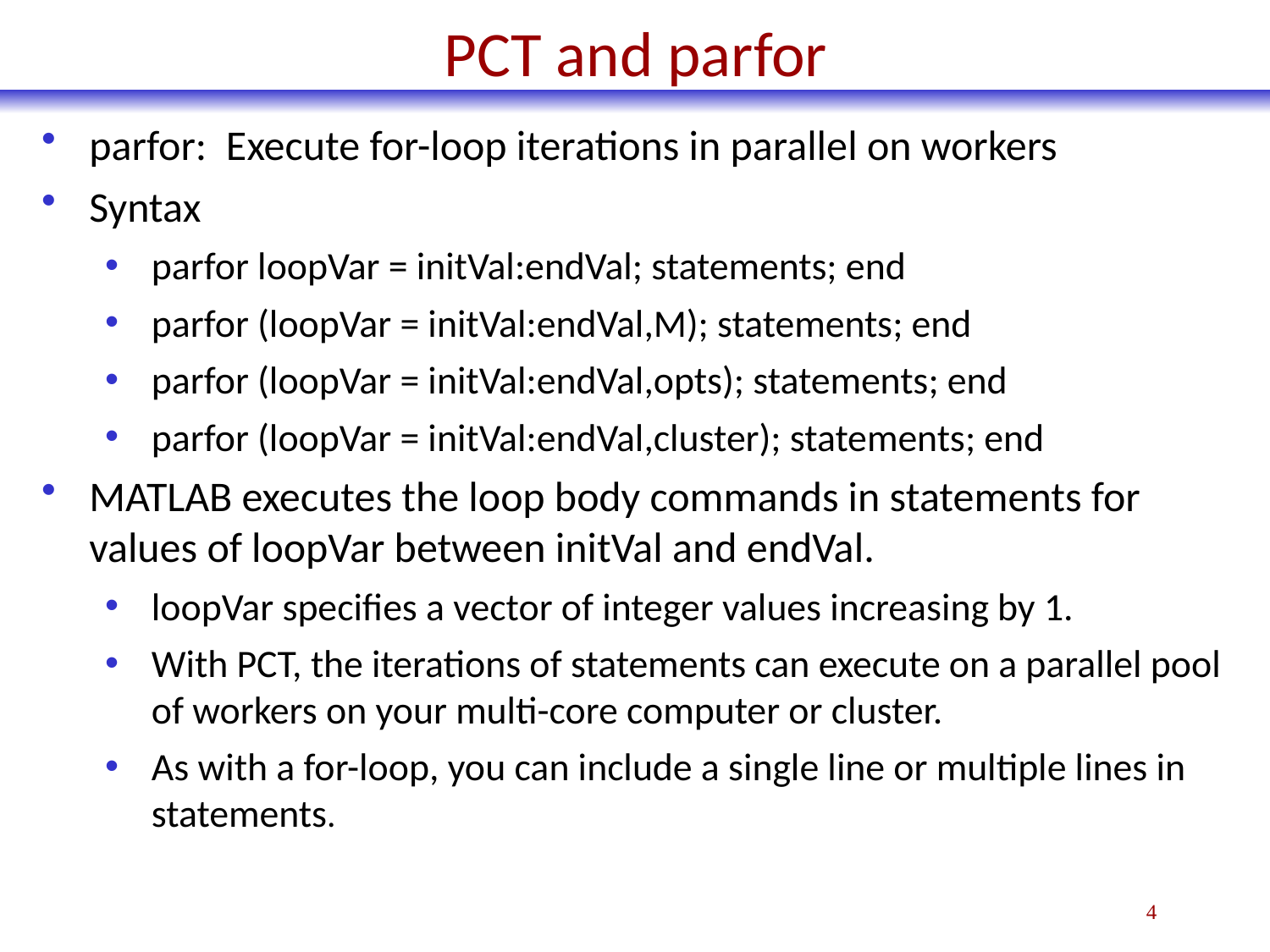

# PCT and parfor
parfor:  Execute for-loop iterations in parallel on workers
Syntax
parfor loopVar = initVal:endVal; statements; end
parfor (loopVar = initVal:endVal,M); statements; end
parfor (loopVar = initVal:endVal,opts); statements; end
parfor (loopVar = initVal:endVal,cluster); statements; end
MATLAB executes the loop body commands in statements for values of loopVar between initVal and endVal.
loopVar specifies a vector of integer values increasing by 1.
With PCT, the iterations of statements can execute on a parallel pool of workers on your multi-core computer or cluster.
As with a for-loop, you can include a single line or multiple lines in statements.
4